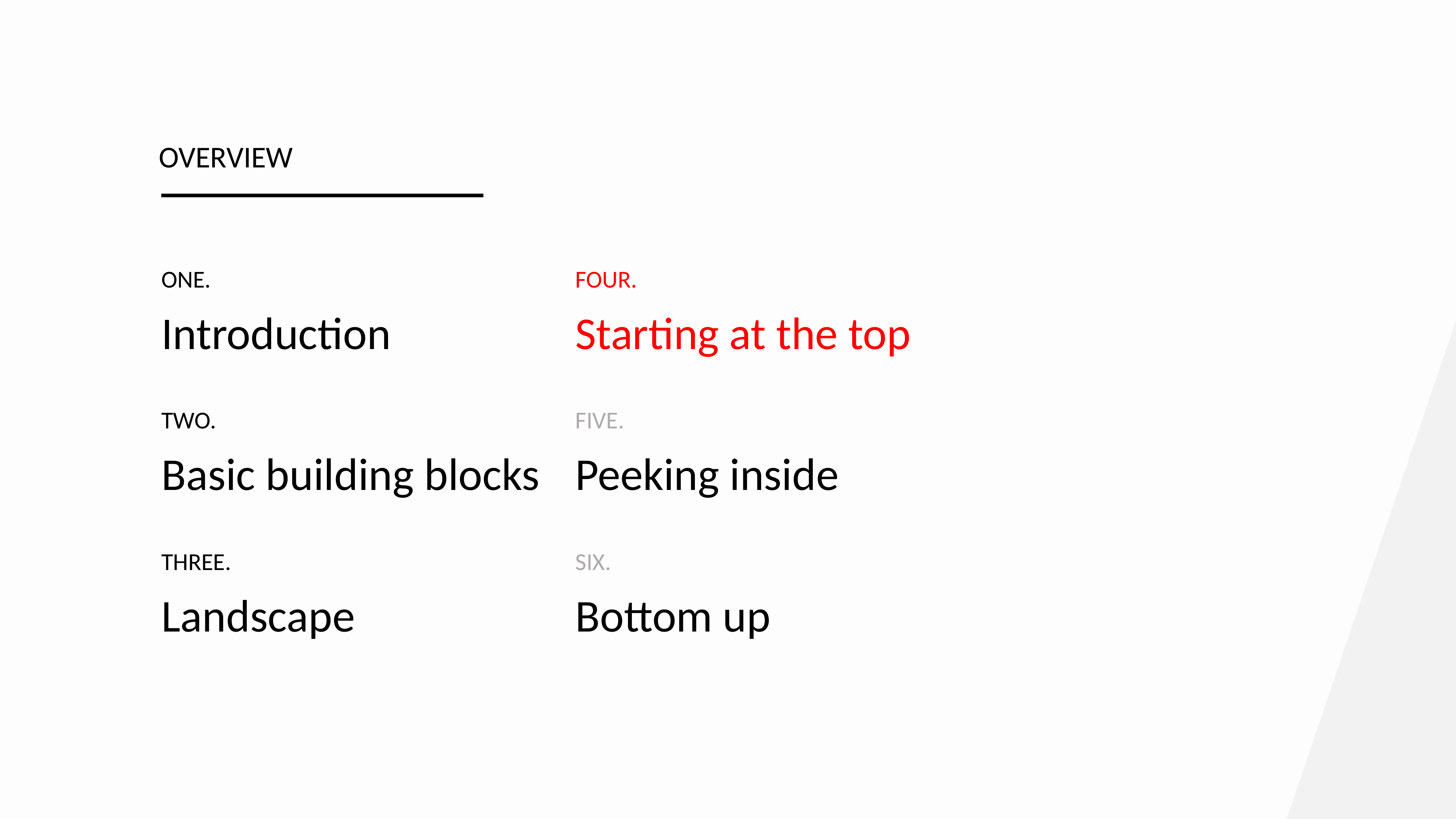

OVERVIEW
ONE.
FOUR.
Introduction
Starting at the top

TWO.
FIVE.
Basic building blocks
Peeking inside
THREE.
SIX.
Landscape
Bottom up